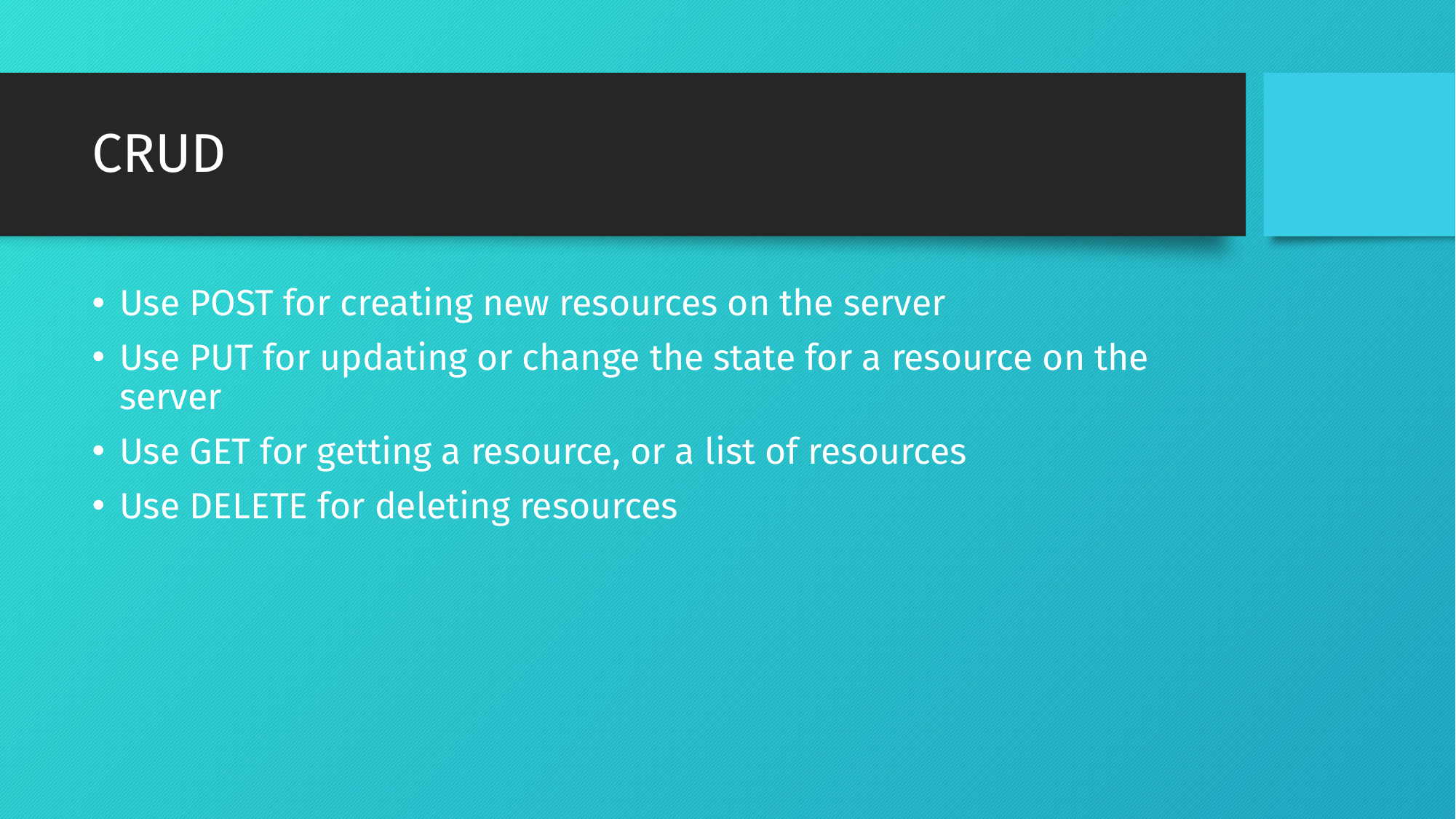

# CRUD
Use POST for creating new resources on the server
Use PUT for updating or change the state for a resource on the server
Use GET for getting a resource, or a list of resources
Use DELETE for deleting resources